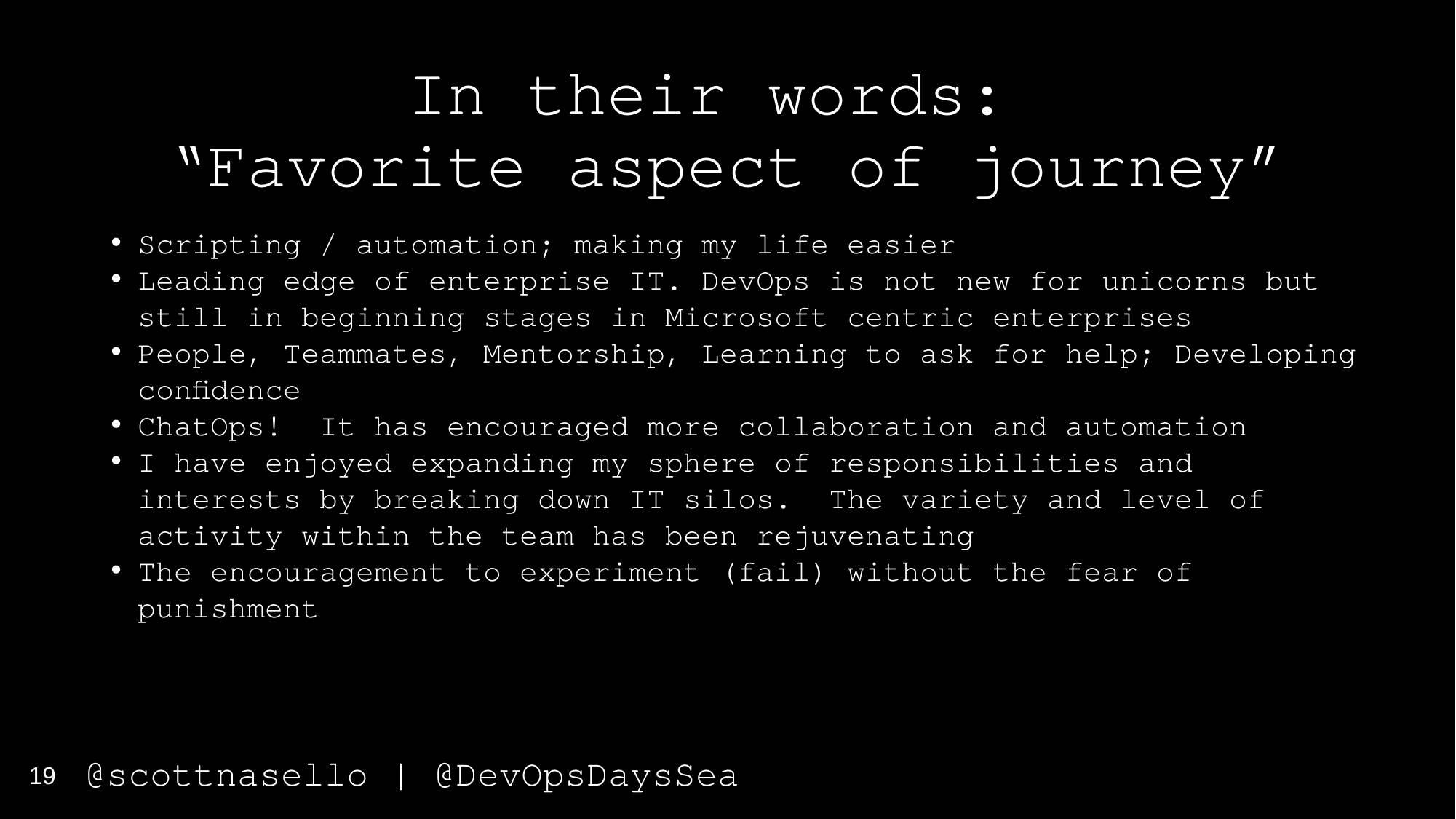

# In their words: “Favorite aspect of journey”
Scripting / automation; making my life easier
Leading edge of enterprise IT. DevOps is not new for unicorns but still in beginning stages in Microsoft centric enterprises
People, Teammates, Mentorship, Learning to ask for help; Developing confidence
ChatOps!  It has encouraged more collaboration and automation
I have enjoyed expanding my sphere of responsibilities and interests by breaking down IT silos.  The variety and level of activity within the team has been rejuvenating
The encouragement to experiment (fail) without the fear of punishment

19